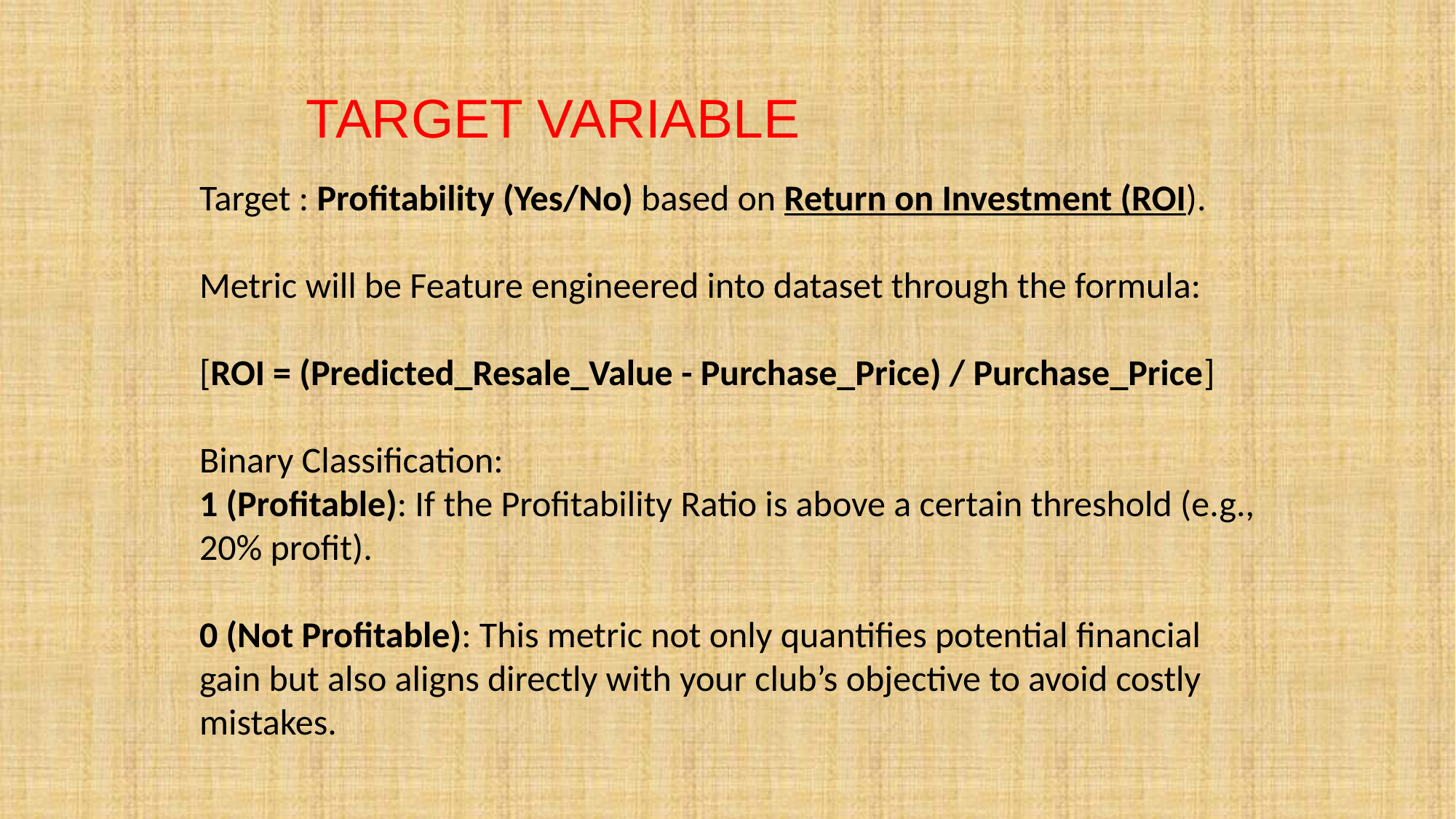

TARGET VARIABLE
Target : Profitability (Yes/No) based on Return on Investment (ROI).

Metric will be Feature engineered into dataset through the formula:

[ROI = (Predicted_Resale_Value - Purchase_Price) / Purchase_Price]

Binary Classification:
1 (Profitable): If the Profitability Ratio is above a certain threshold (e.g., 20% profit).

0 (Not Profitable): This metric not only quantifies potential financial gain but also aligns directly with your club’s objective to avoid costly mistakes.